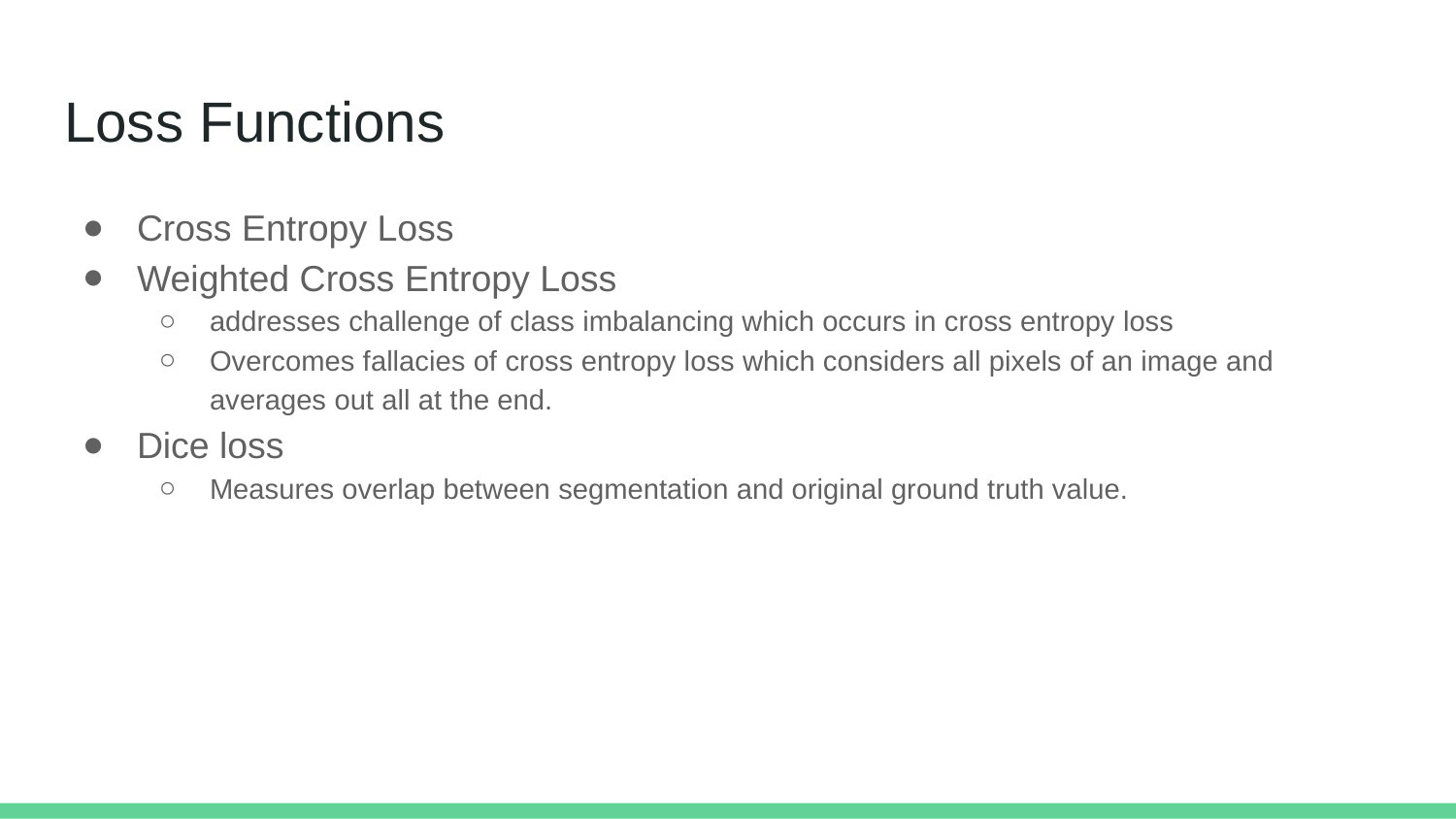

# Loss Functions
Cross Entropy Loss
Weighted Cross Entropy Loss
addresses challenge of class imbalancing which occurs in cross entropy loss
Overcomes fallacies of cross entropy loss which considers all pixels of an image and averages out all at the end.
Dice loss
Measures overlap between segmentation and original ground truth value.